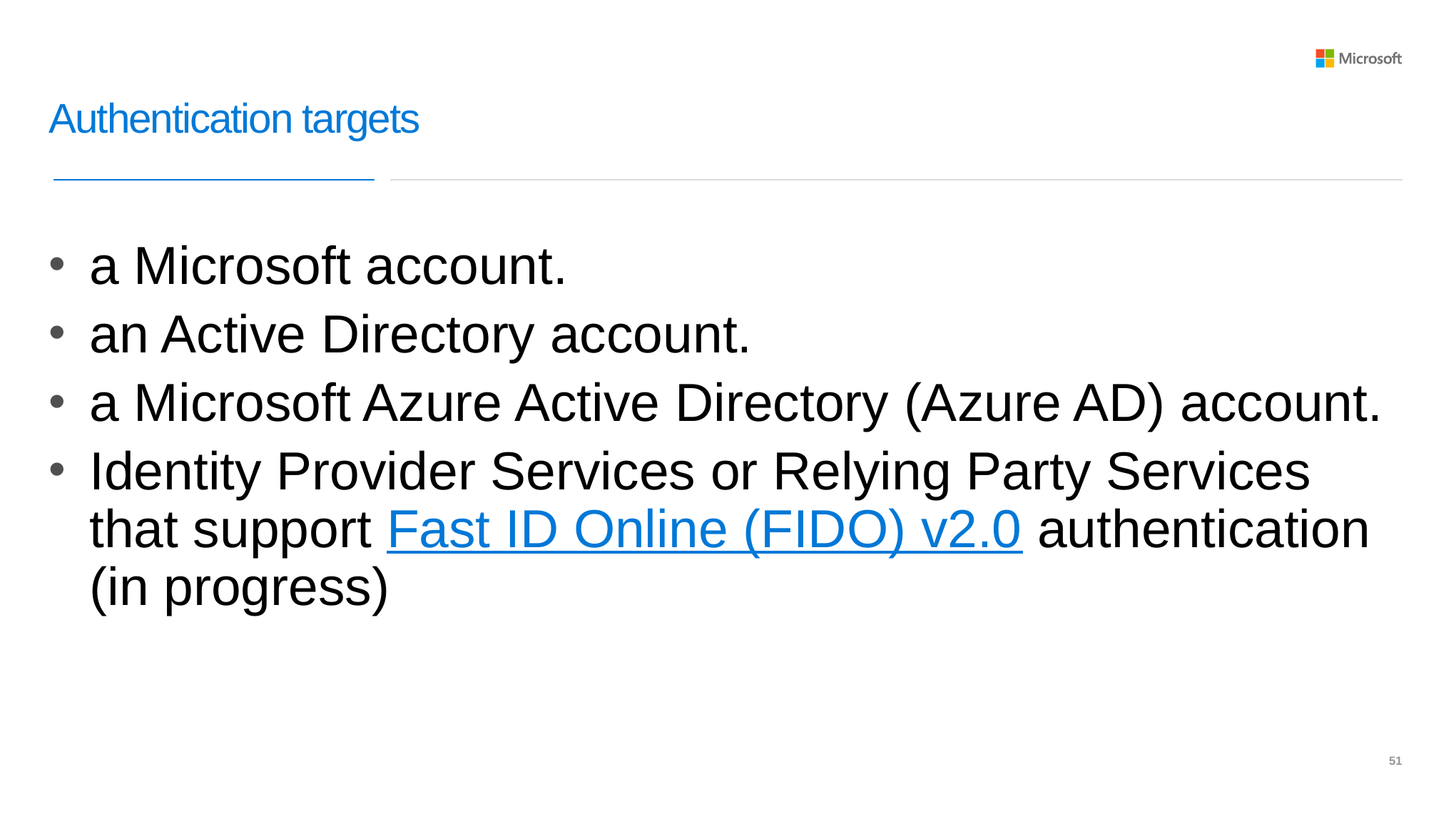

# Authentication targets
a Microsoft account.
an Active Directory account.
a Microsoft Azure Active Directory (Azure AD) account.
Identity Provider Services or Relying Party Services that support Fast ID Online (FIDO) v2.0 authentication (in progress)
51